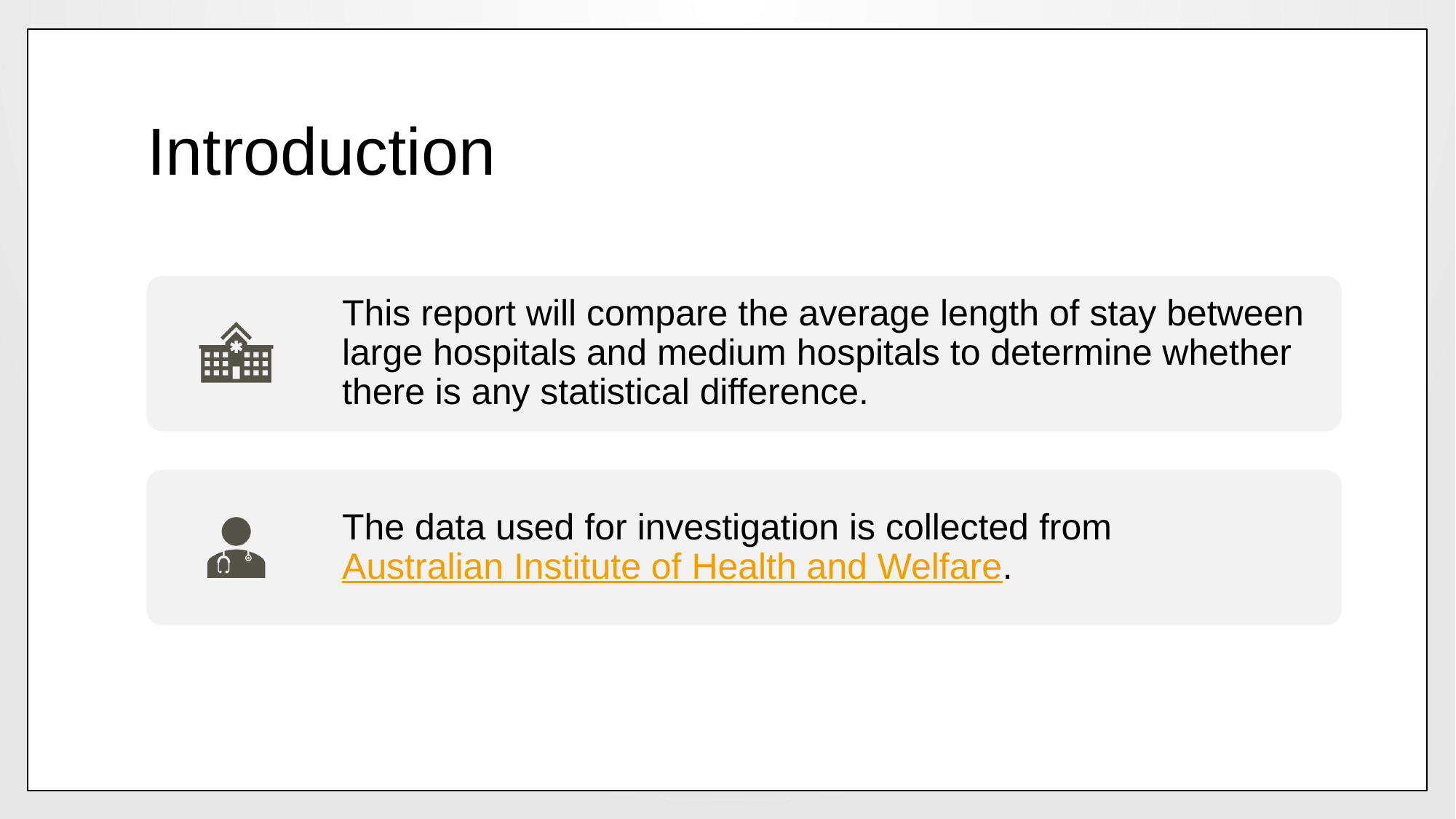

# Introduction
This report will compare the average length of stay between large hospitals and medium hospitals to determine whether there is any statistical difference.
The data used for investigation is collected from Australian Institute of Health and Welfare.